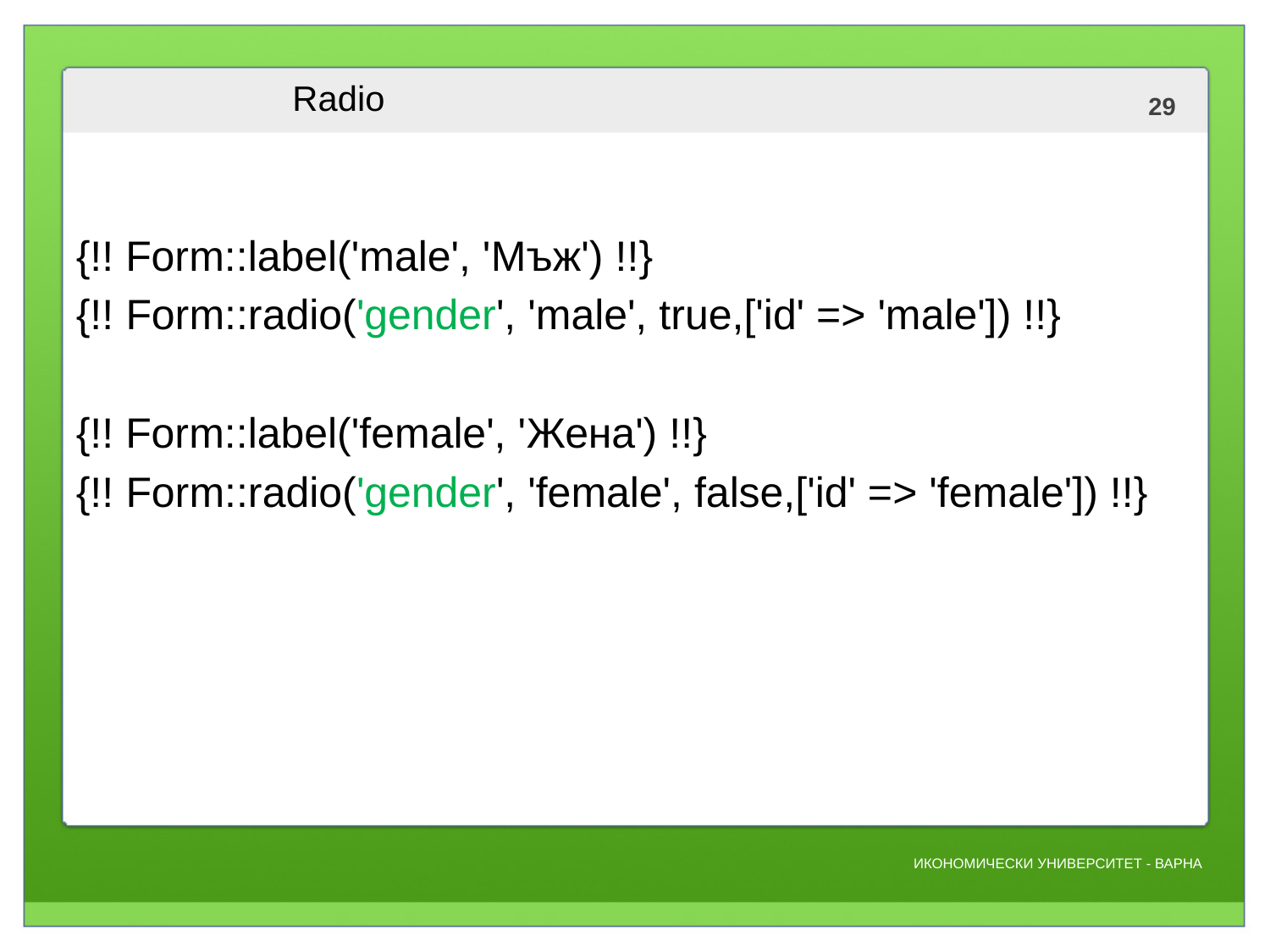

# Radio
{!! Form::label('male', 'Мъж') !!}
{!! Form::radio('gender', 'male', true,['id' => 'male']) !!}

{!! Form::label('female', 'Жена') !!}
{!! Form::radio('gender', 'female', false,['id' => 'female']) !!}